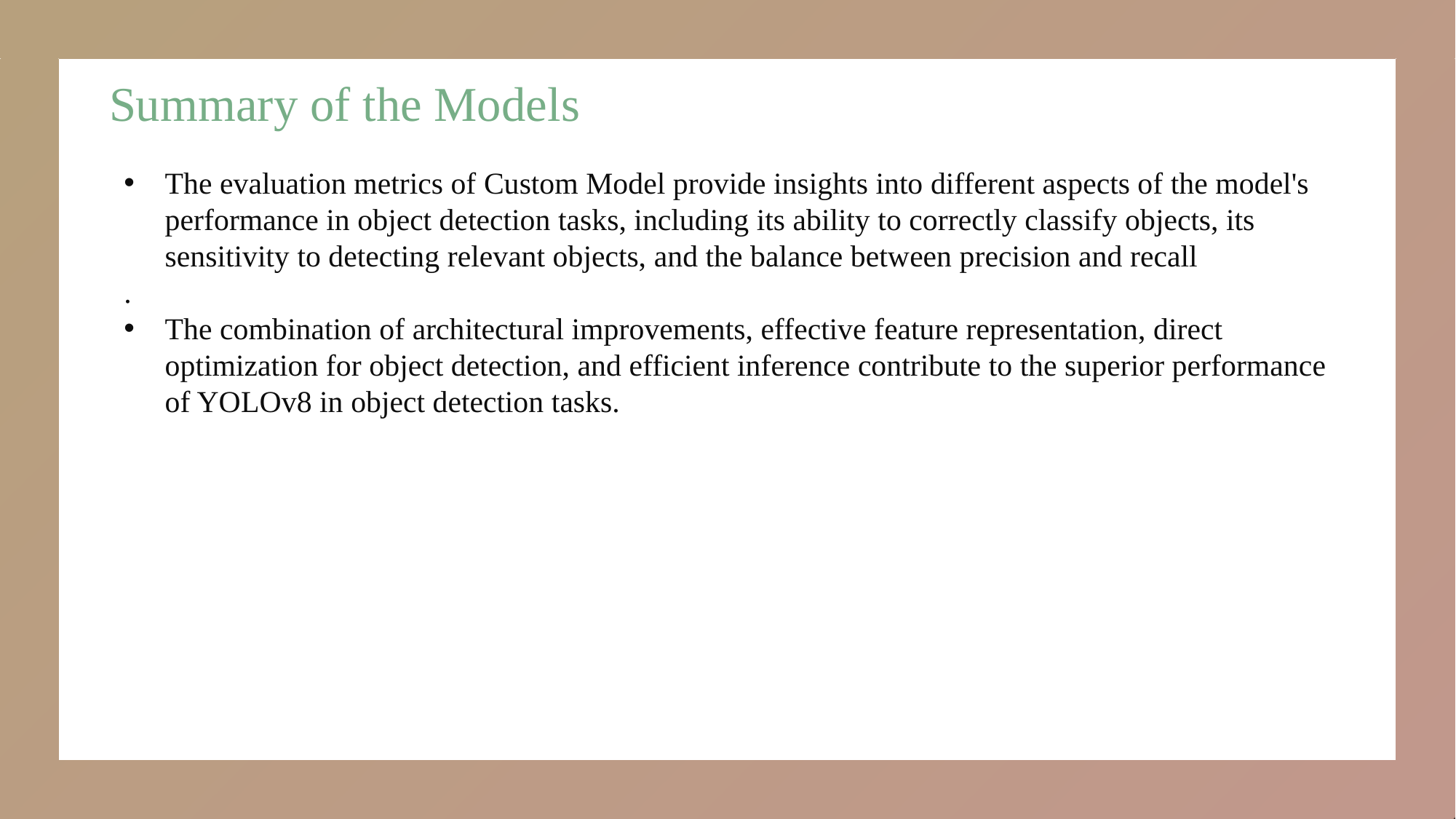

# Summary of the Models
The evaluation metrics of Custom Model provide insights into different aspects of the model's performance in object detection tasks, including its ability to correctly classify objects, its sensitivity to detecting relevant objects, and the balance between precision and recall
.
The combination of architectural improvements, effective feature representation, direct optimization for object detection, and efficient inference contribute to the superior performance of YOLOv8 in object detection tasks.